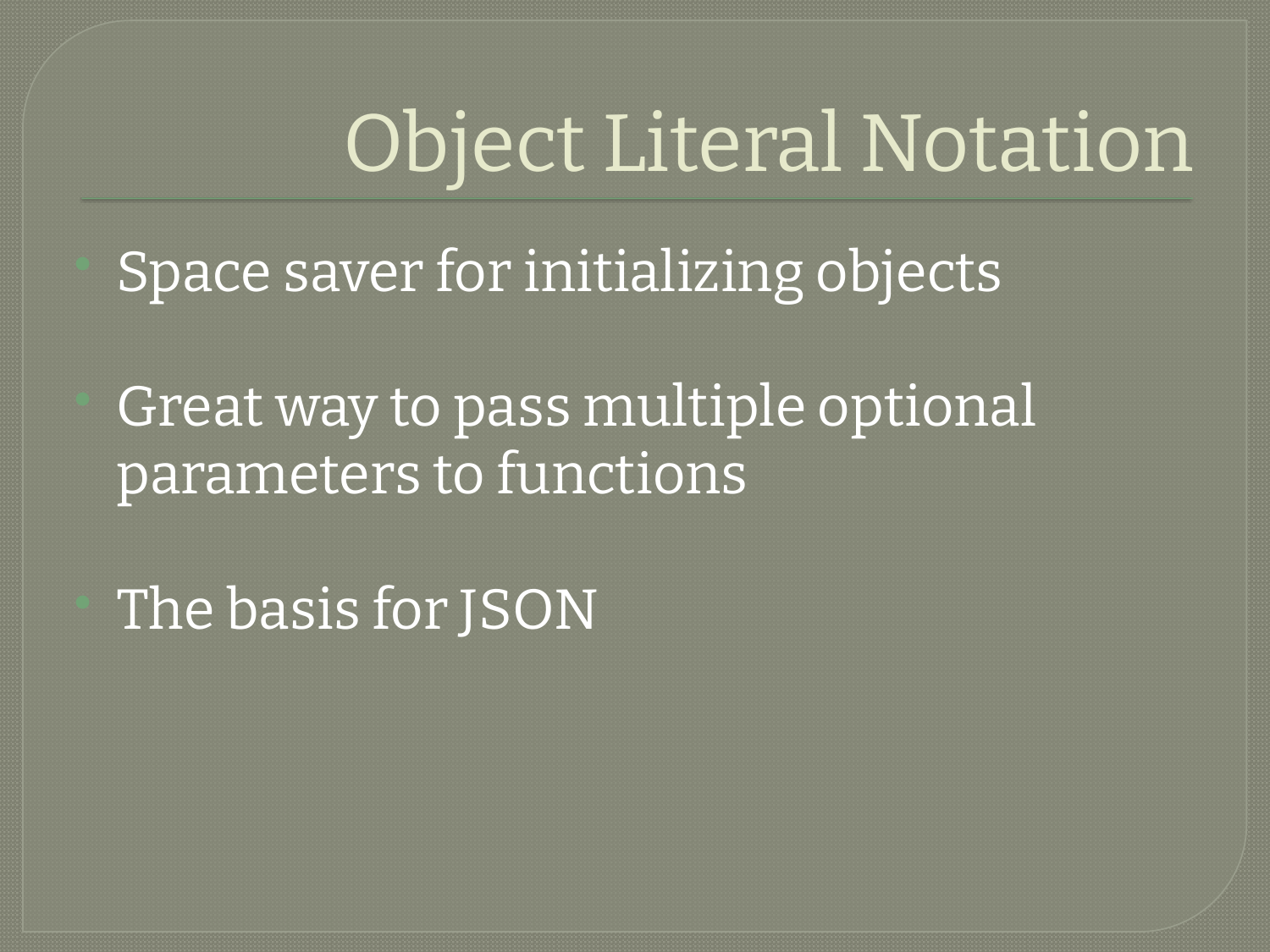

# Object Literal Notation
Space saver for initializing objects

Great way to pass multiple optional parameters to functions

The basis for JSON